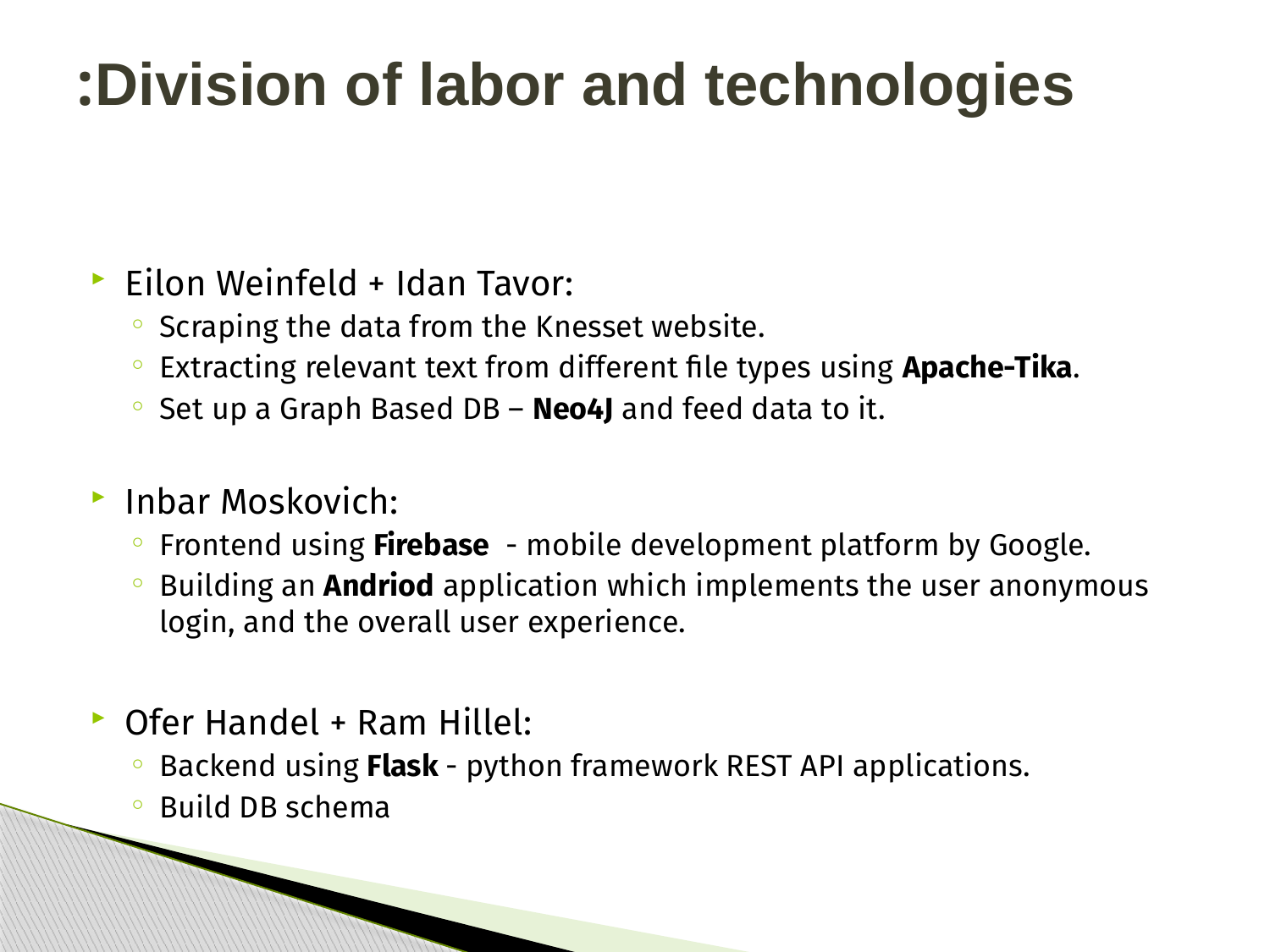

# Division of labor and technologies:

Eilon Weinfeld + Idan Tavor:
Scraping the data from the Knesset website.
Extracting relevant text from different file types using Apache-Tika.
Set up a Graph Based DB – Neo4J and feed data to it.

Inbar Moskovich:
Frontend using Firebase  - mobile development platform by Google.
Building an Andriod application which implements the user anonymous login, and the overall user experience.

Ofer Handel + Ram Hillel:
Backend using Flask - python framework REST API applications.
Build DB schema